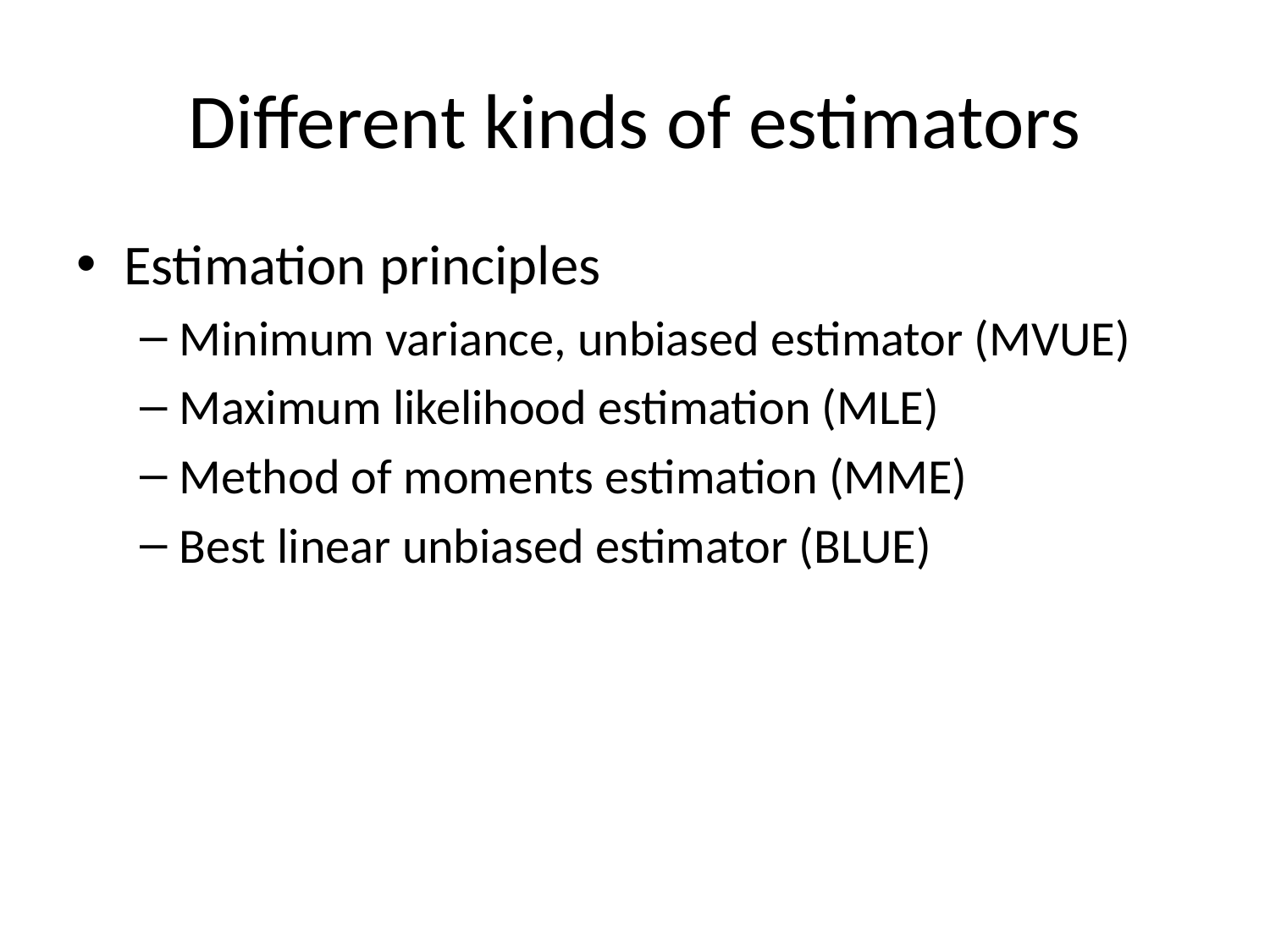

# Different kinds of estimators
Estimation principles
Minimum variance, unbiased estimator (MVUE)
Maximum likelihood estimation (MLE)
Method of moments estimation (MME)
Best linear unbiased estimator (BLUE)